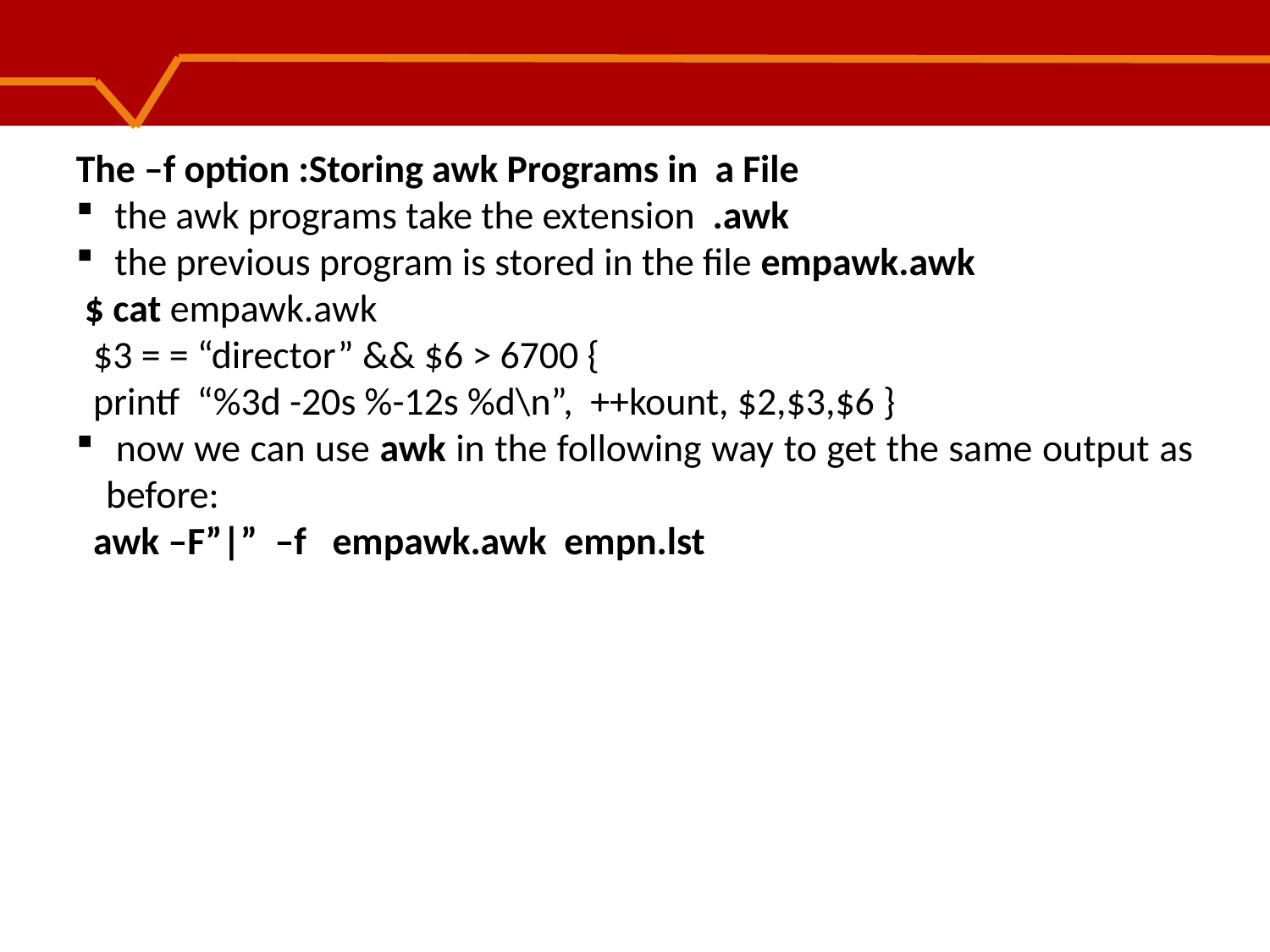

The –f option :Storing awk Programs in  a File
 the awk programs take the extension  .awk
 the previous program is stored in the file empawk.awk
 $ cat empawk.awk
  $3 = = “director” && $6 > 6700 {
  printf  “%3d -20s %-12s %d\n”,  ++kount, $2,$3,$6 }
 now we can use awk in the following way to get the same output as before:
  awk –F”|”  –f   empawk.awk  empn.lst